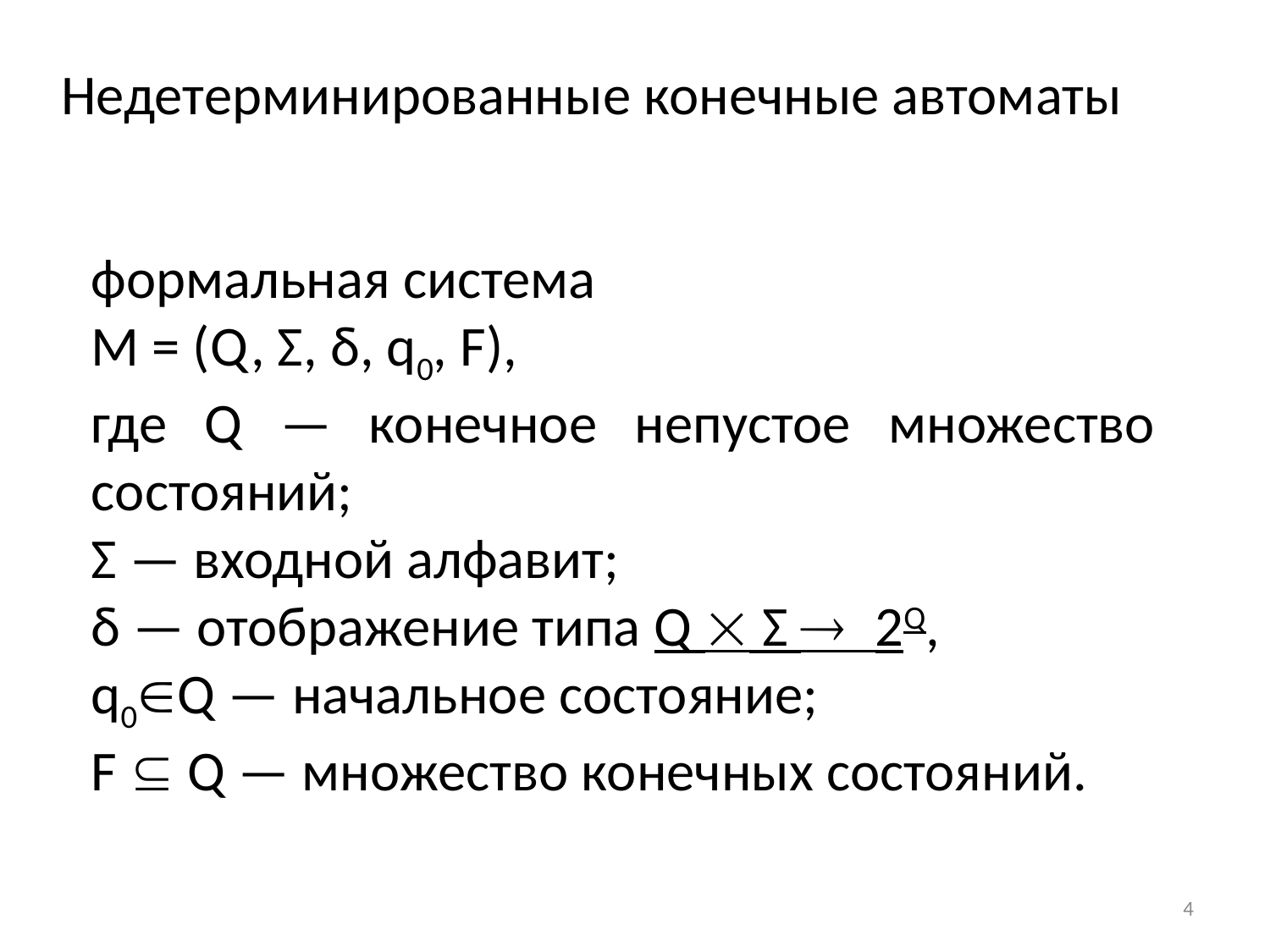

Недетерминированные конечные автоматы
формальная система
M = (Q, Σ, δ, q0, F),
где Q — конечное непустое множество состояний;
Σ — входной алфавит;
δ — отображение типа Q × Σ → 2Q,
q0∈Q — начальное состояние;
F ⊆ Q — множество конечных состояний.
4